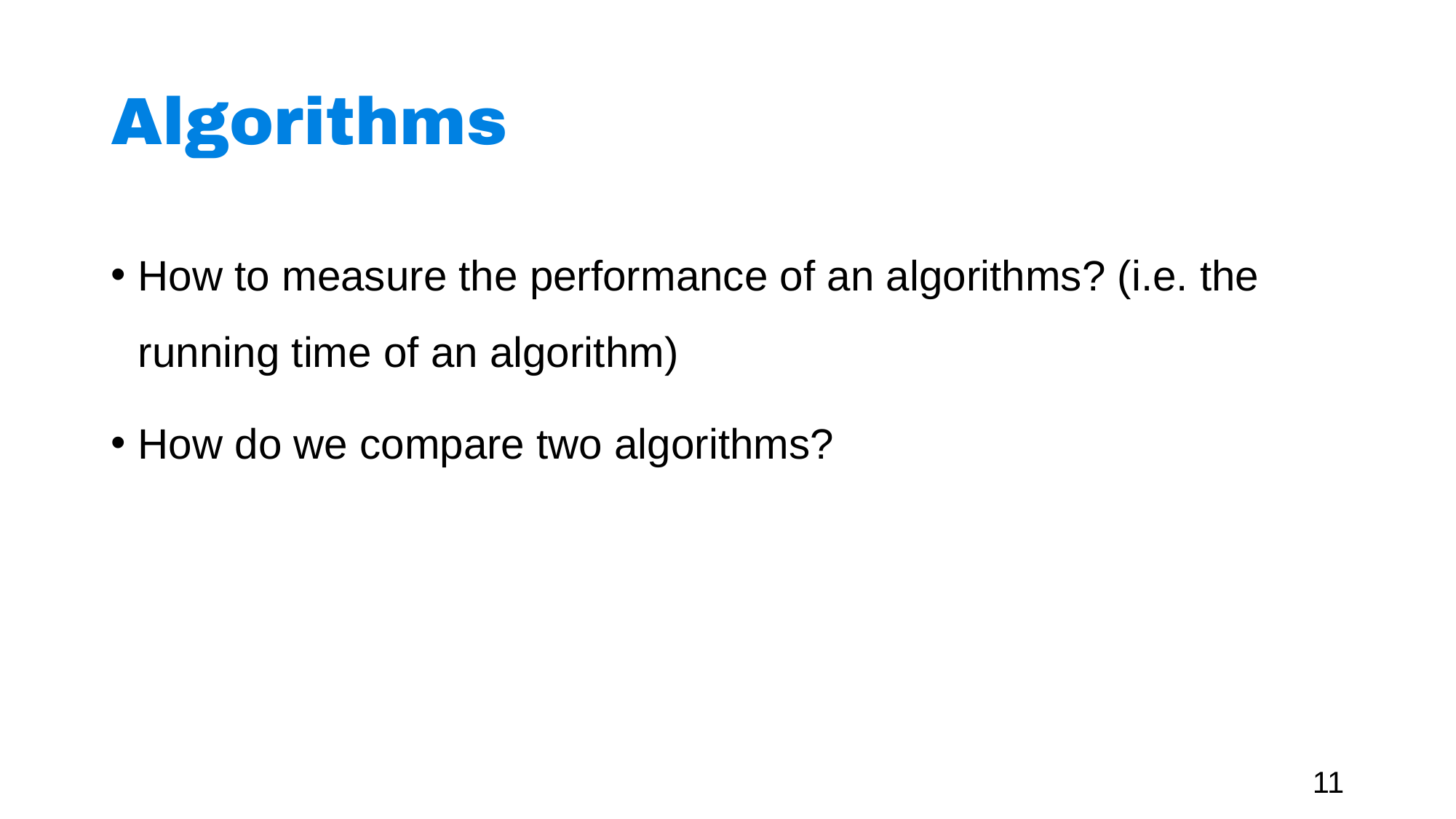

# Algorithms
How to measure the performance of an algorithms? (i.e. the running time of an algorithm)
How do we compare two algorithms?

11